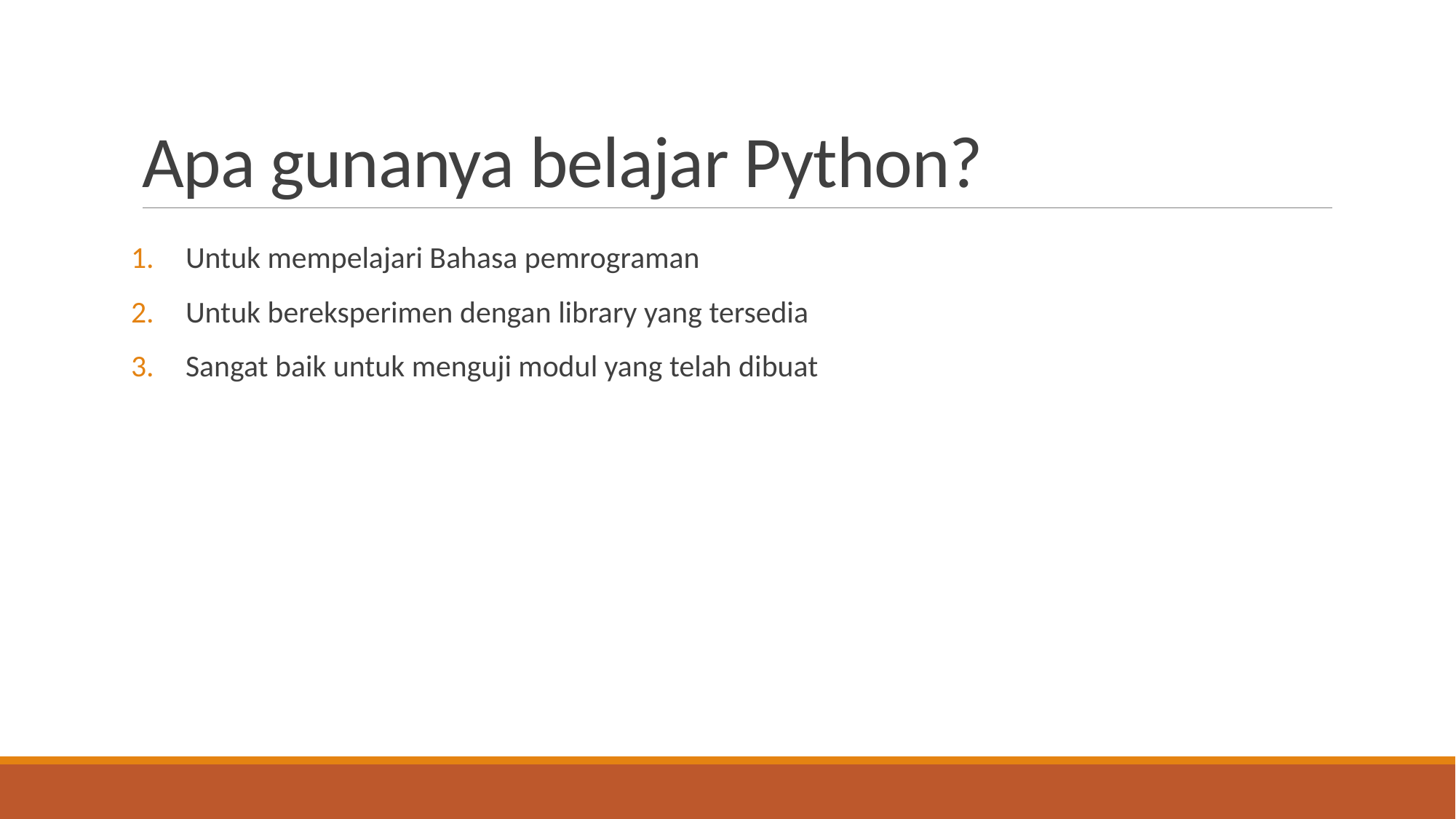

# Apa gunanya belajar Python?
Untuk mempelajari Bahasa pemrograman
Untuk bereksperimen dengan library yang tersedia
Sangat baik untuk menguji modul yang telah dibuat